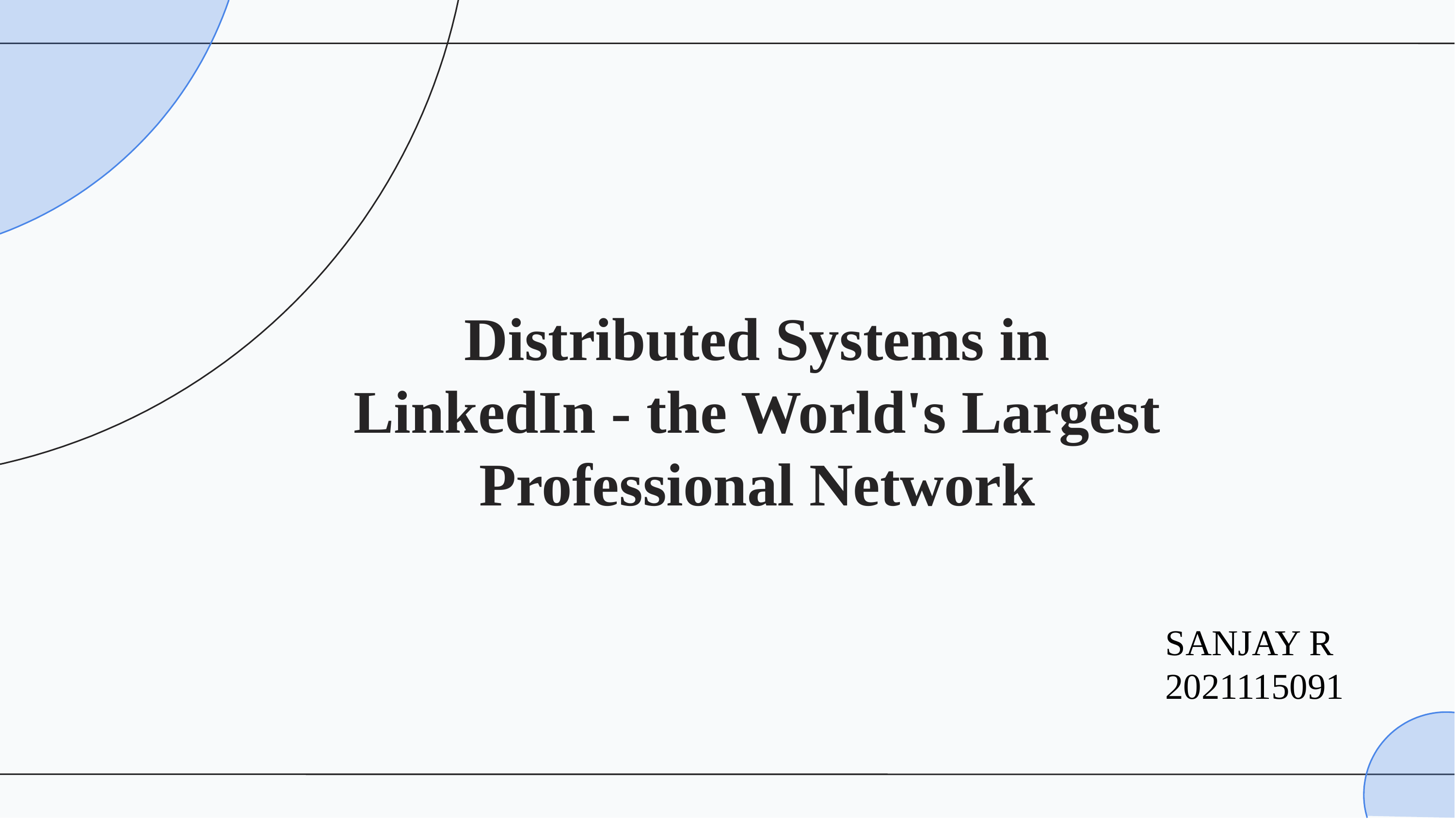

# Distributed Systems in LinkedIn - the World's Largest Professional Network
SANJAY R
2021115091